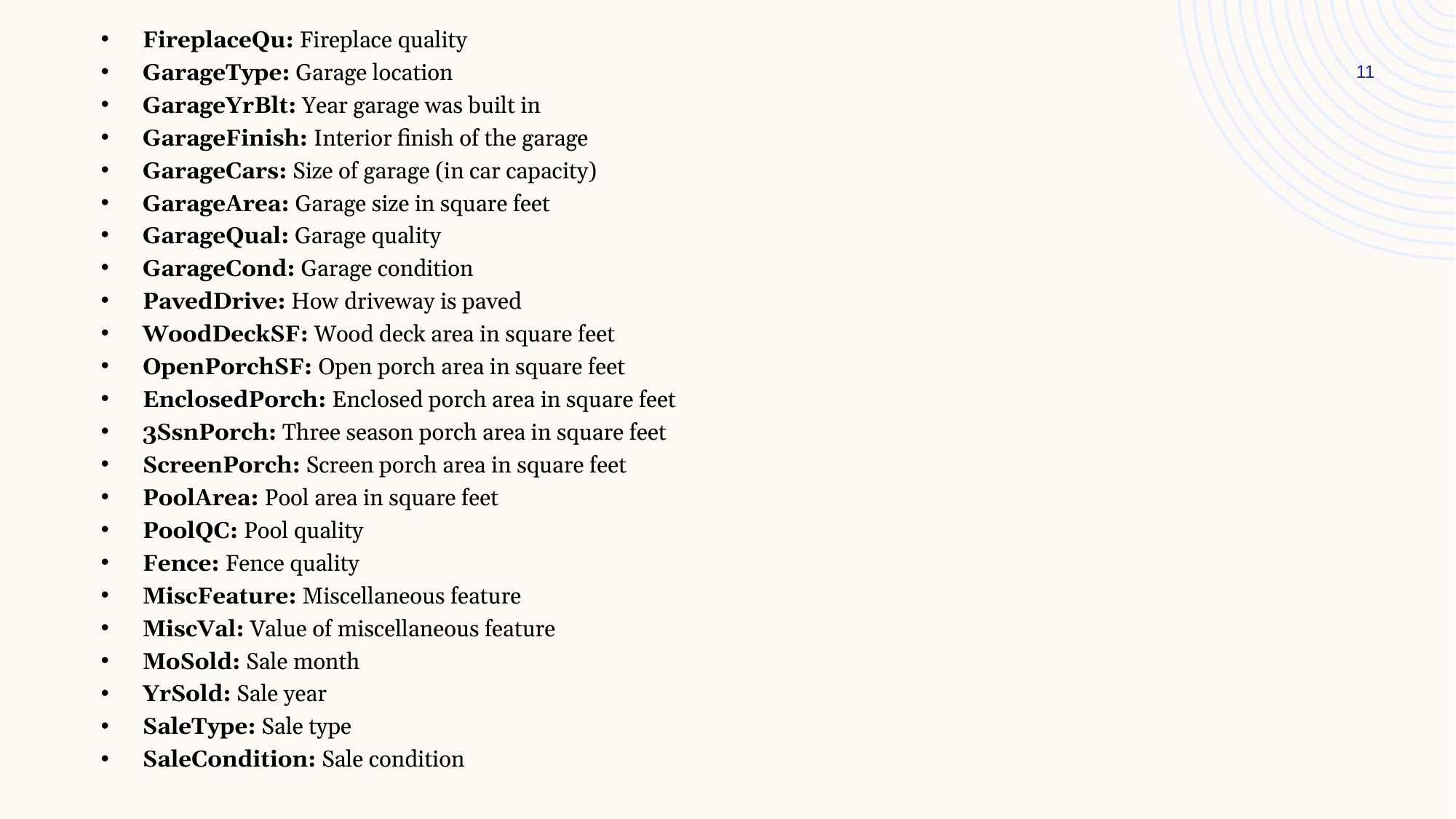

FireplaceQu: Fireplace quality
GarageType: Garage location
GarageYrBlt: Year garage was built in
GarageFinish: Interior finish of the garage
GarageCars: Size of garage (in car capacity)
GarageArea: Garage size in square feet
GarageQual: Garage quality
GarageCond: Garage condition
PavedDrive: How driveway is paved
WoodDeckSF: Wood deck area in square feet
OpenPorchSF: Open porch area in square feet
EnclosedPorch: Enclosed porch area in square feet
3SsnPorch: Three season porch area in square feet
ScreenPorch: Screen porch area in square feet
PoolArea: Pool area in square feet
PoolQC: Pool quality
Fence: Fence quality
MiscFeature: Miscellaneous feature
MiscVal: Value of miscellaneous feature
MoSold: Sale month
YrSold: Sale year
SaleType: Sale type
SaleCondition: Sale condition

11